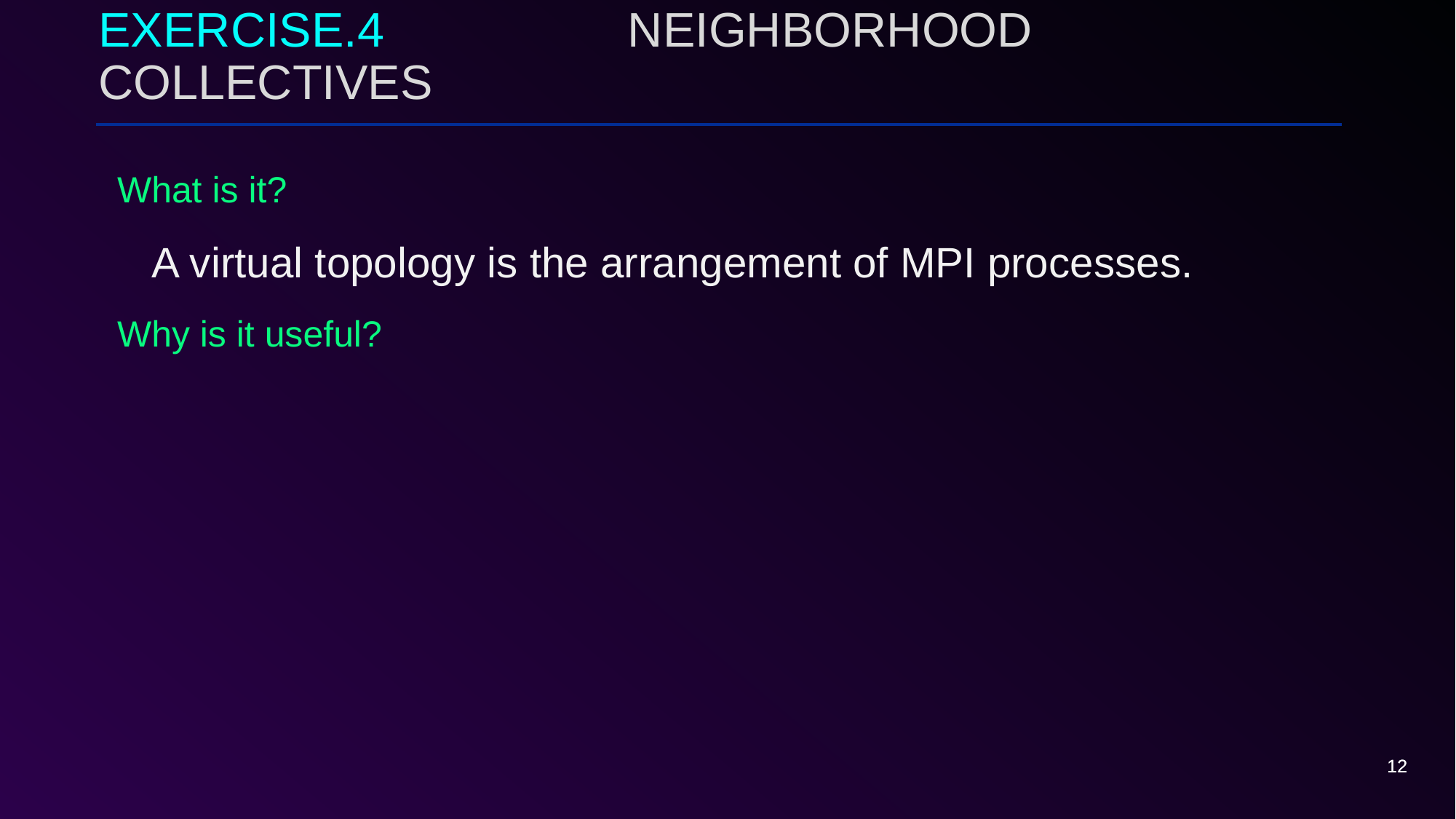

# Exercise.4	               Neighborhood Collectives

What is it?
A virtual topology is the arrangement of MPI processes.
Why is it useful?
12
12